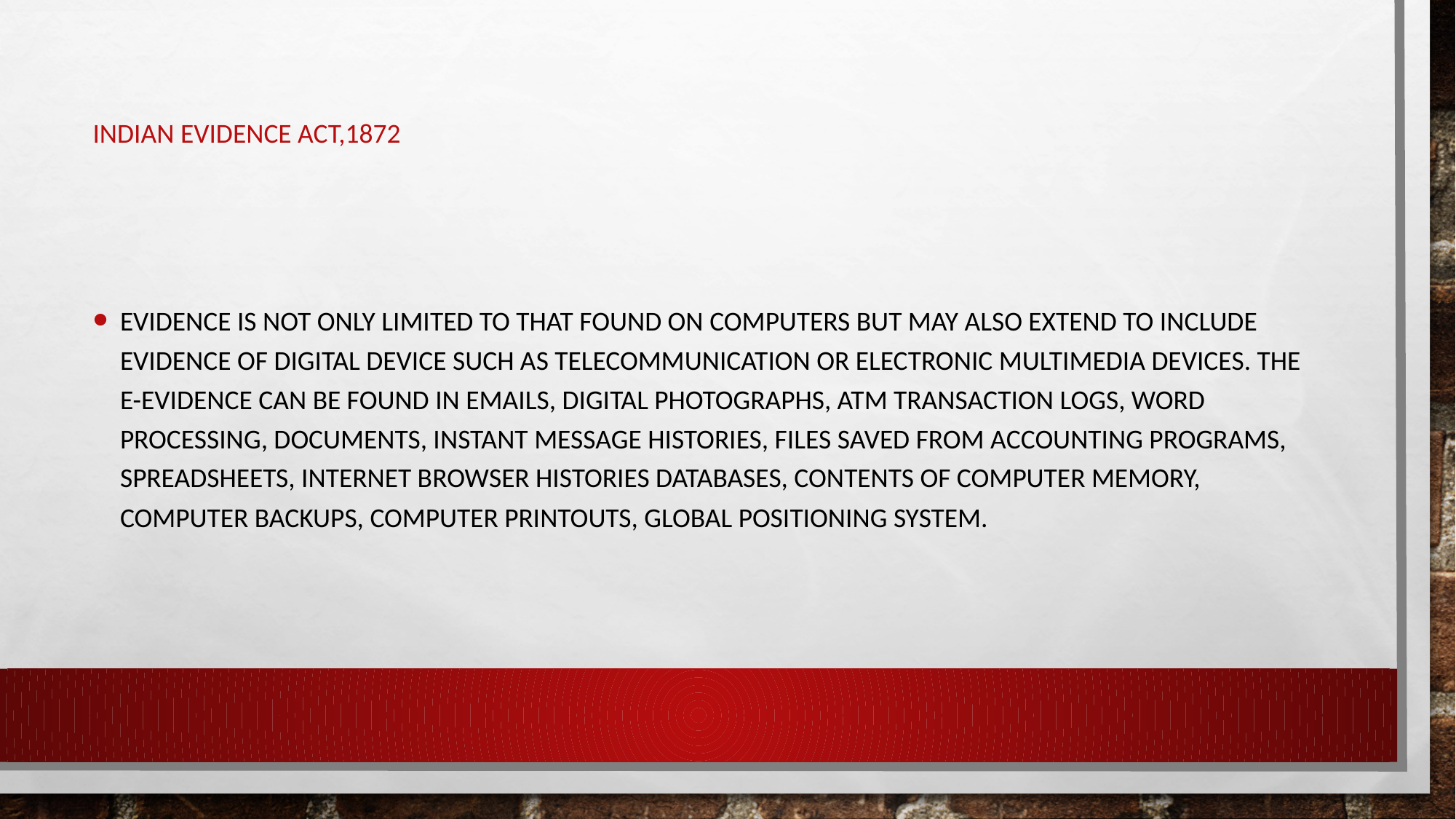

# Indian evidence Act,1872
Evidence is not only limited to that found on computers but may also extend to include evidence of digital device such as telecommunication or electronic multimedia devices. The E-evidence can be found in emails, digital photographs, ATM transaction logs, word processing, documents, instant message histories, files saved from accounting programs, spreadsheets, Internet browser histories databases, contents of computer memory, computer backups, computer printouts, global positioning system.